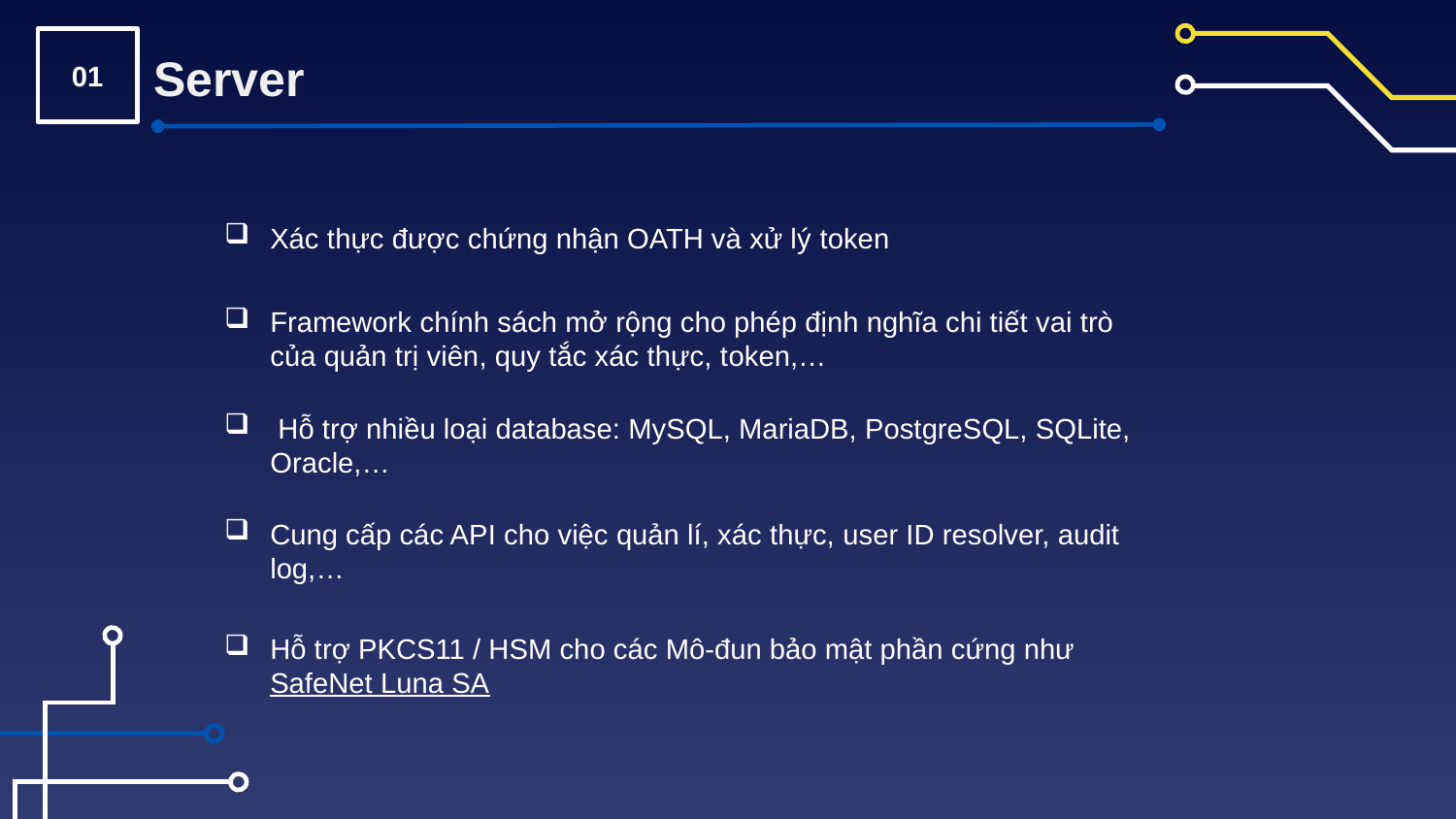

01
Server

Xác thực được chứng nhận OATH và xử lý token
Framework chính sách mở rộng cho phép định nghĩa chi tiết vai trò của quản trị viên, quy tắc xác thực, token,…
 Hỗ trợ nhiều loại database: MySQL, MariaDB, PostgreSQL, SQLite, Oracle,…
Cung cấp các API cho việc quản lí, xác thực, user ID resolver, audit log,…
Hỗ trợ PKCS11 / HSM cho các Mô-đun bảo mật phần cứng như SafeNet Luna SA